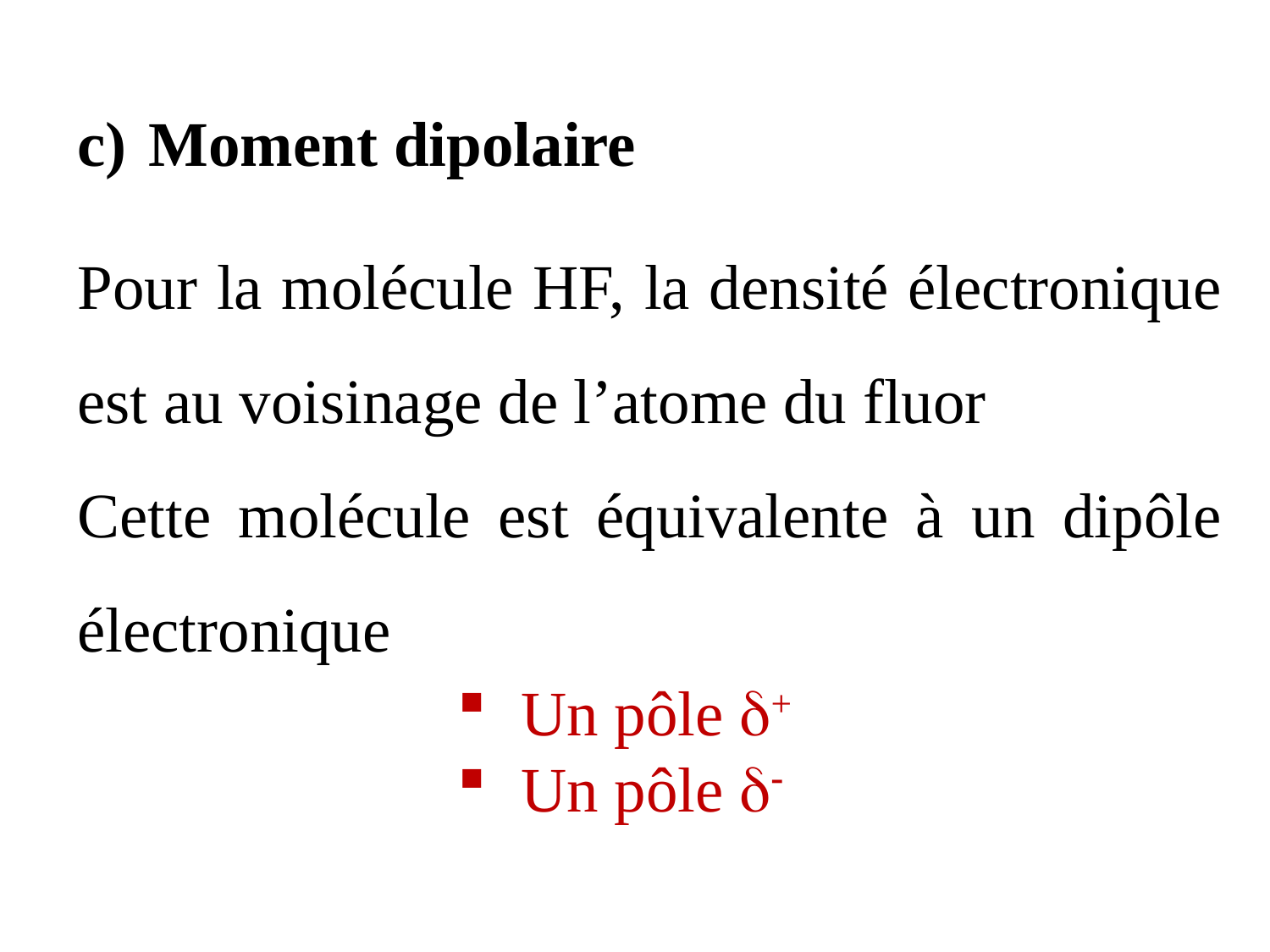

Moment dipolaire
Pour la molécule HF, la densité électronique est au voisinage de l’atome du fluor
Cette molécule est équivalente à un dipôle électronique
Un pôle δ+
Un pôle δ−